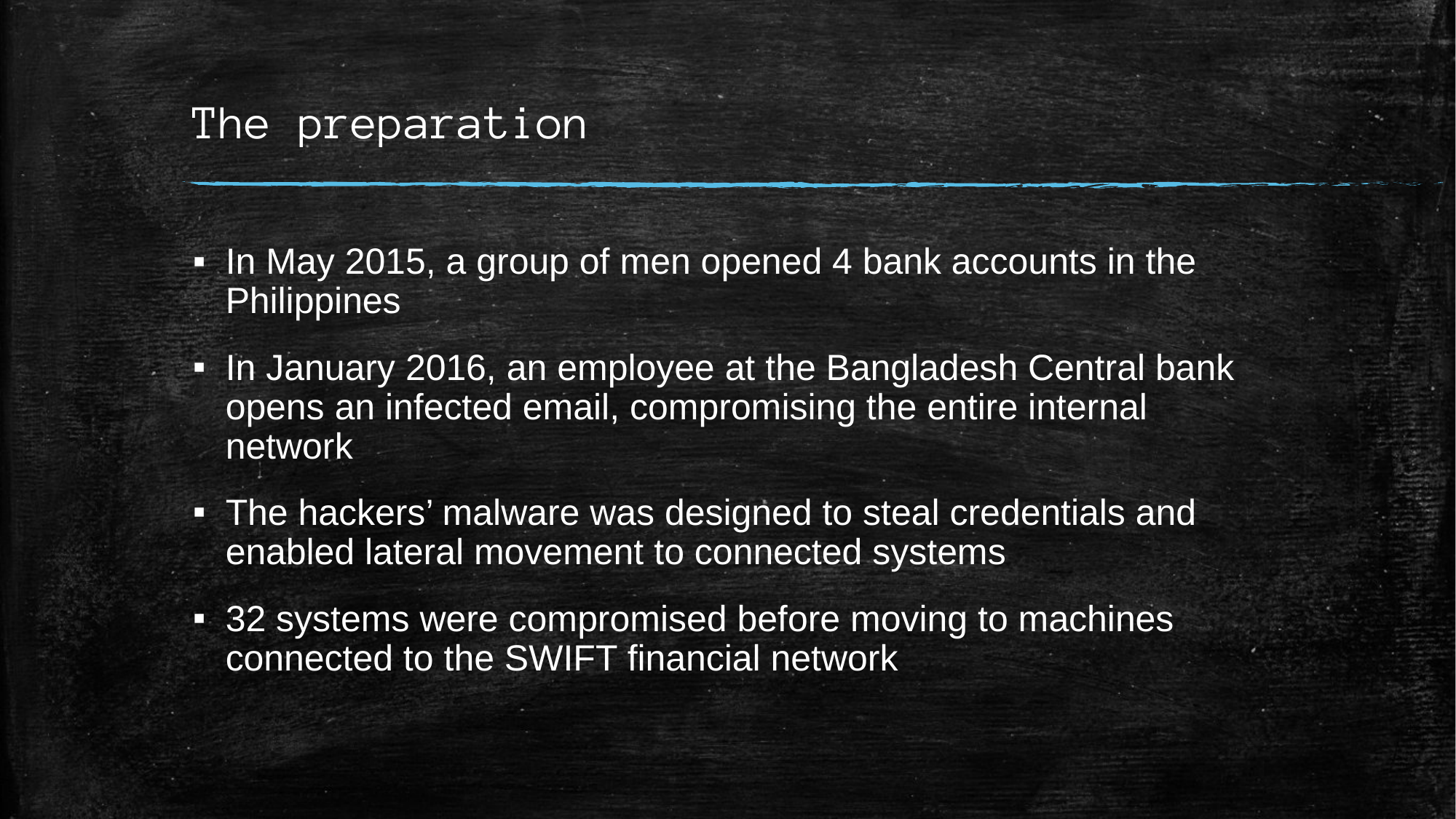

# The preparation
In May 2015, a group of men opened 4 bank accounts in the Philippines
In January 2016, an employee at the Bangladesh Central bank opens an infected email, compromising the entire internal network
The hackers’ malware was designed to steal credentials and enabled lateral movement to connected systems
32 systems were compromised before moving to machines connected to the SWIFT financial network